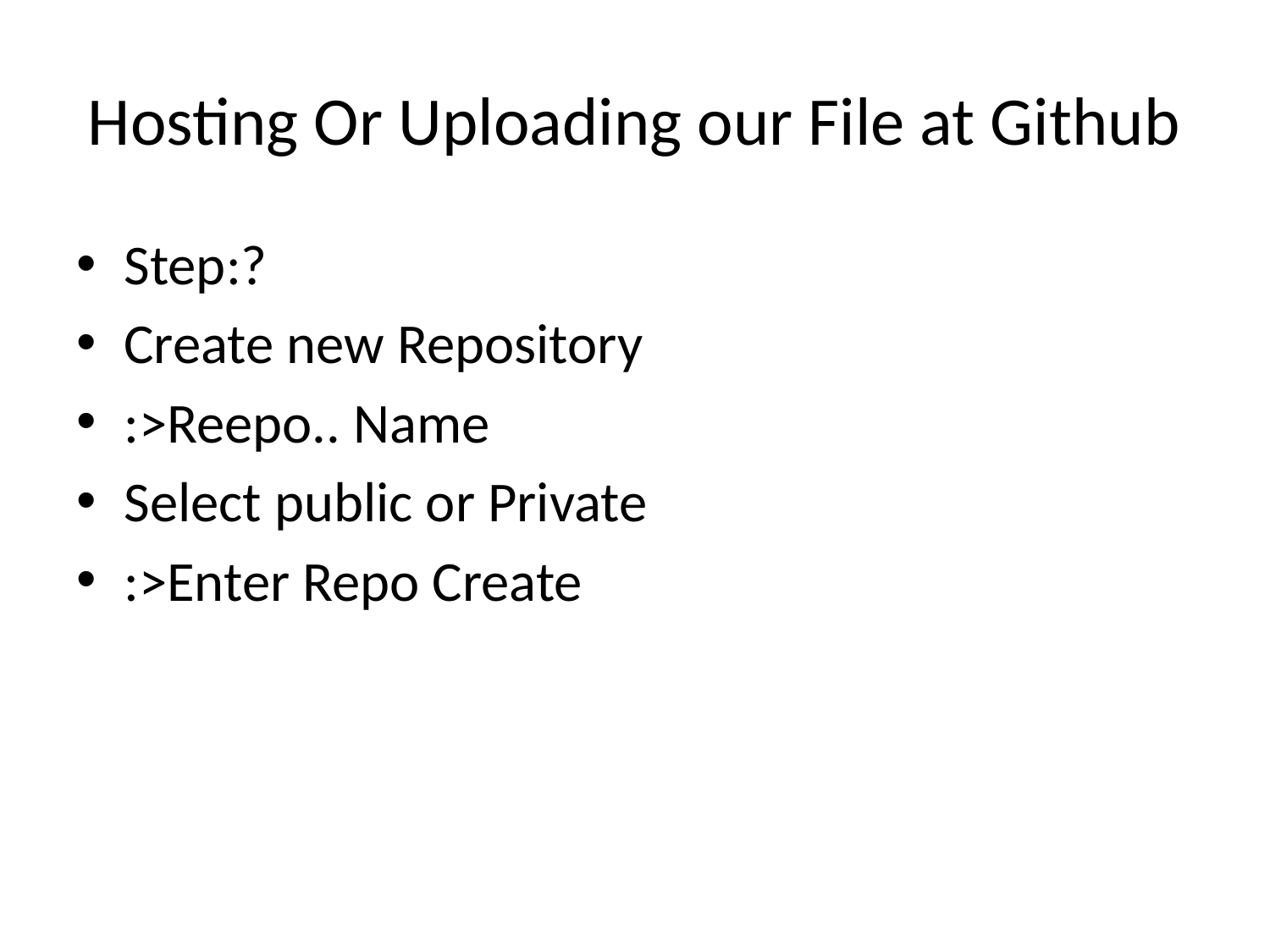

# Hosting Or Uploading our File at Github
Step:?
Create new Repository
:>Reepo.. Name
Select public or Private
:>Enter Repo Create